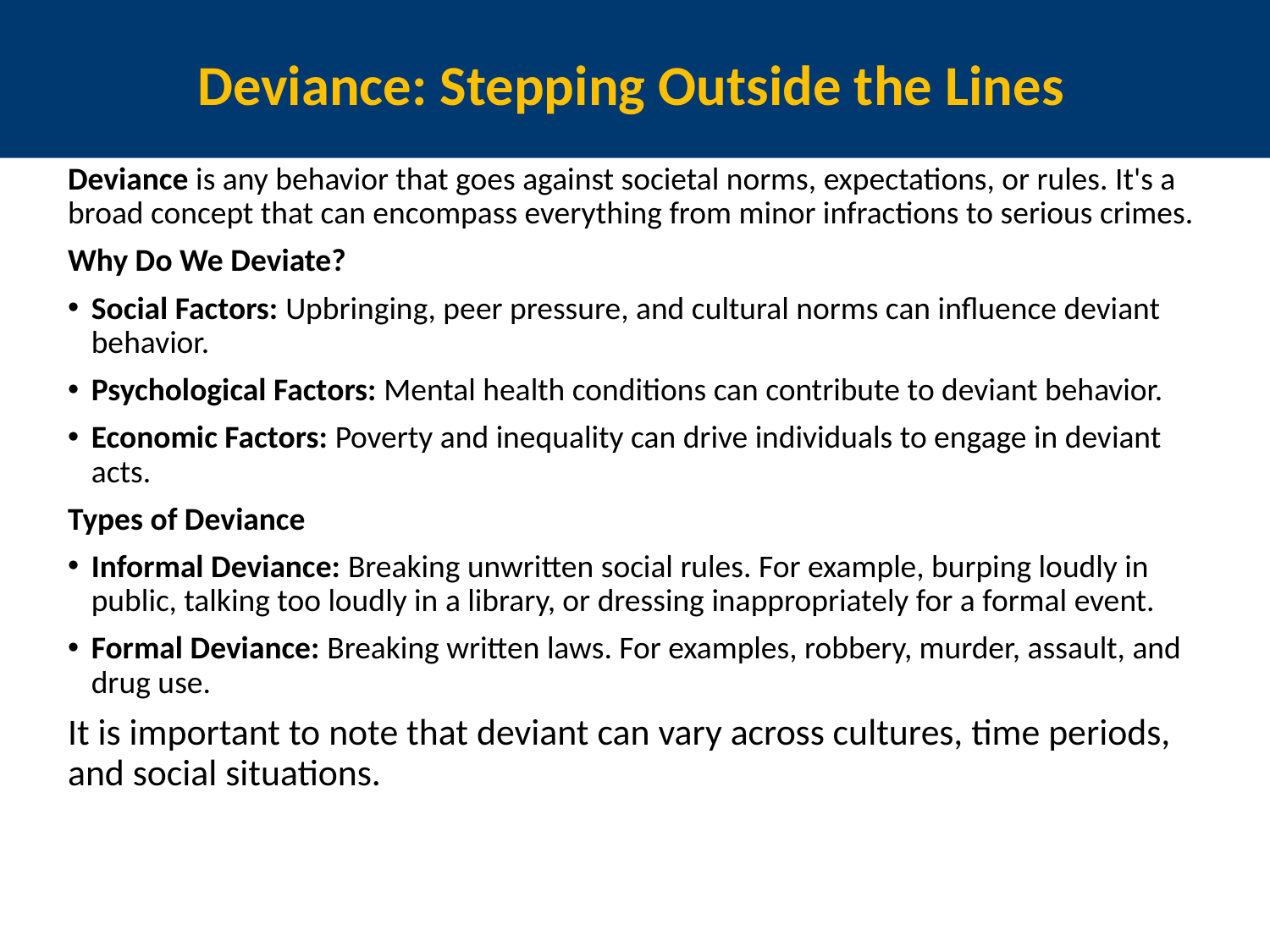

Deviance: Stepping Outside the Lines
Deviance is any behavior that goes against societal norms, expectations, or rules. It's a broad concept that can encompass everything from minor infractions to serious crimes.
Why Do We Deviate?
Social Factors: Upbringing, peer pressure, and cultural norms can influence deviant behavior.
Psychological Factors: Mental health conditions can contribute to deviant behavior.
Economic Factors: Poverty and inequality can drive individuals to engage in deviant acts.
Types of Deviance
Informal Deviance: Breaking unwritten social rules. For example, burping loudly in public, talking too loudly in a library, or dressing inappropriately for a formal event.
Formal Deviance: Breaking written laws. For examples, robbery, murder, assault, and drug use.
It is important to note that deviant can vary across cultures, time periods, and social situations.